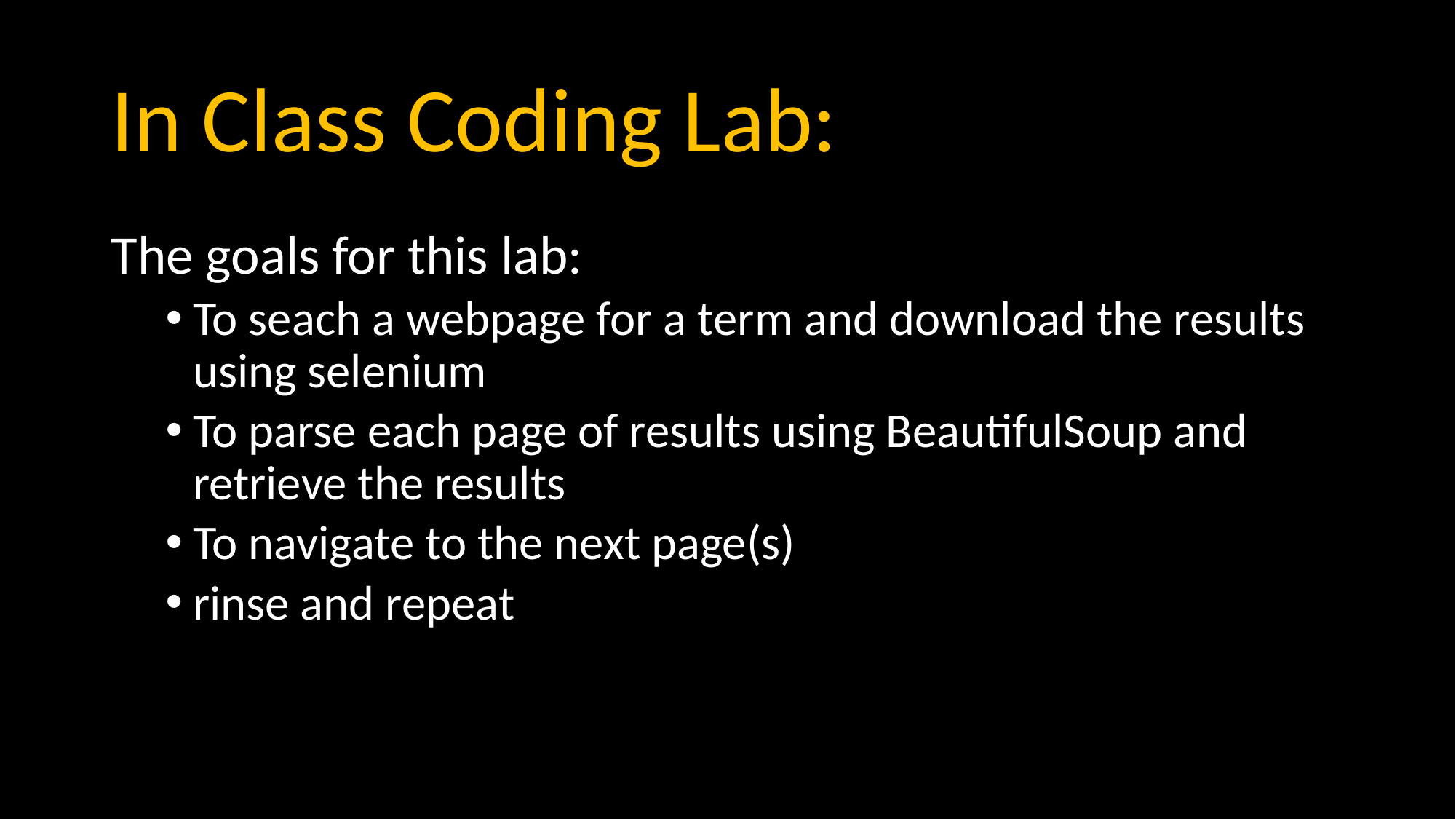

# In Class Coding Lab:
The goals for this lab:
To seach a webpage for a term and download the results using selenium
To parse each page of results using BeautifulSoup and retrieve the results
To navigate to the next page(s)
rinse and repeat